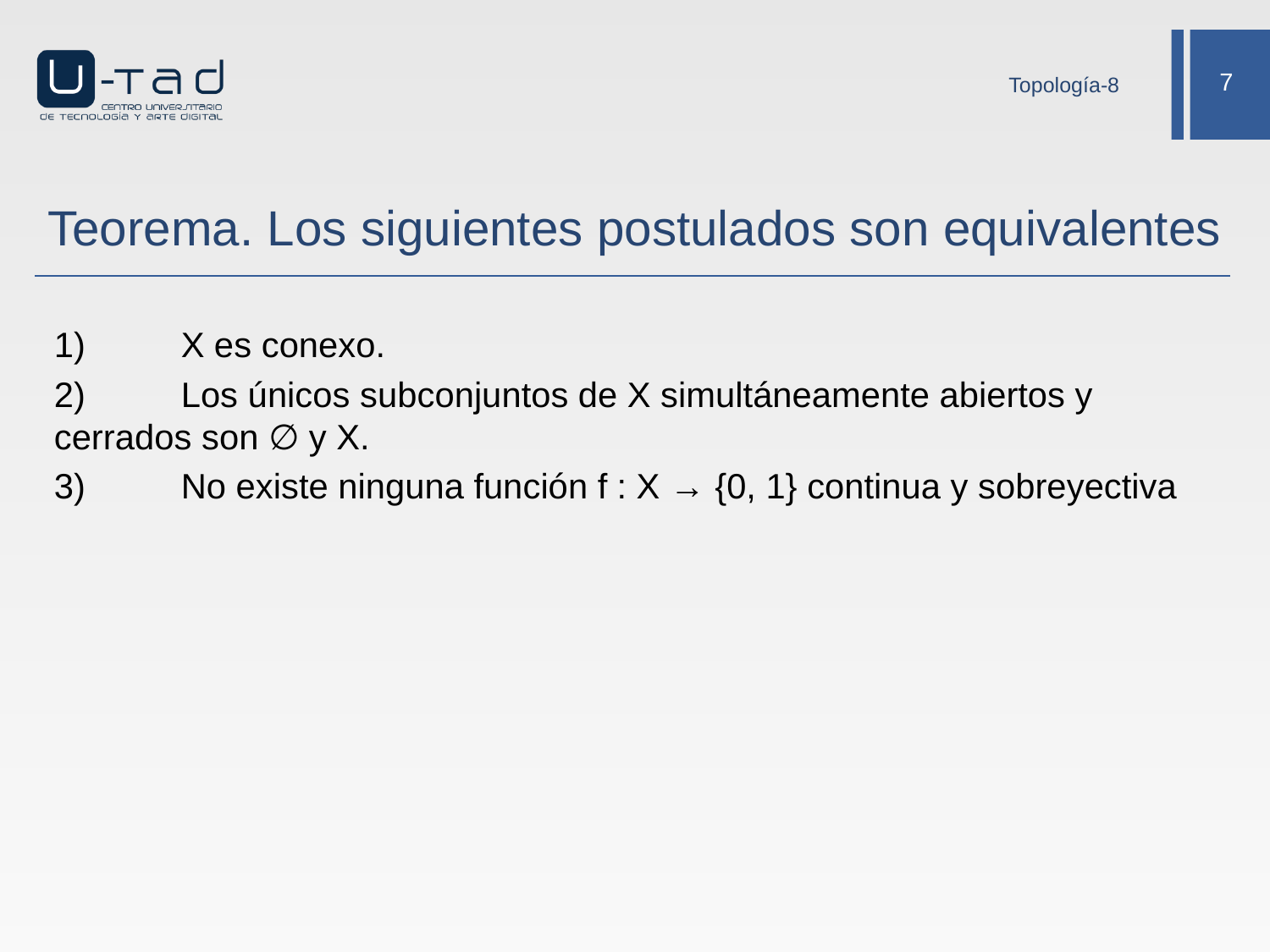

Topología-8
# Teorema. Los siguientes postulados son equivalentes
1)	X es conexo.
2)	Los únicos subconjuntos de X simultáneamente abiertos y cerrados son ∅ y X.
3)	No existe ninguna función f : X → {0, 1} continua y sobreyectiva